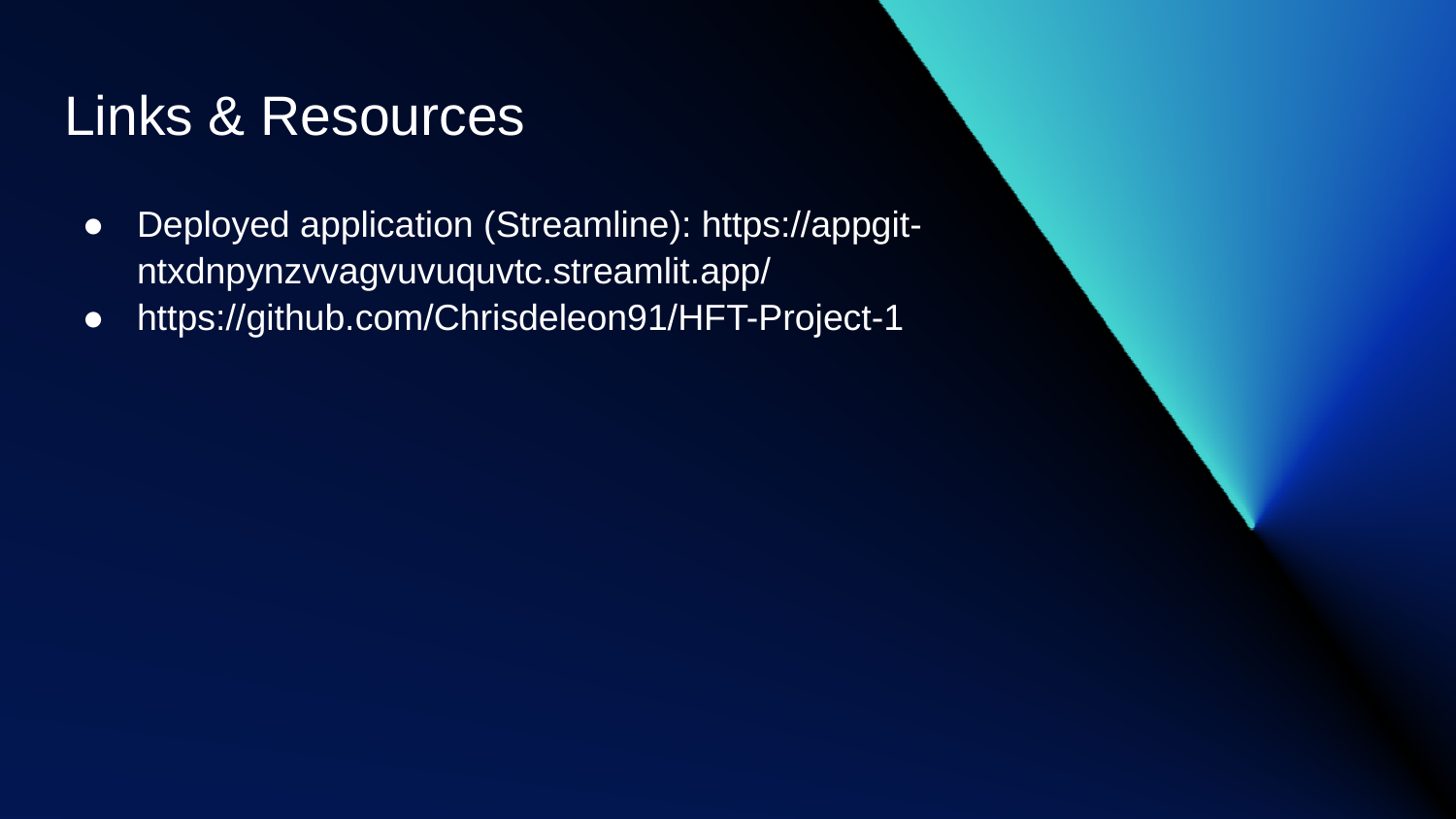

# Links & Resources
Deployed application (Streamline): https://appgit-ntxdnpynzvvagvuvuquvtc.streamlit.app/
https://github.com/Chrisdeleon91/HFT-Project-1